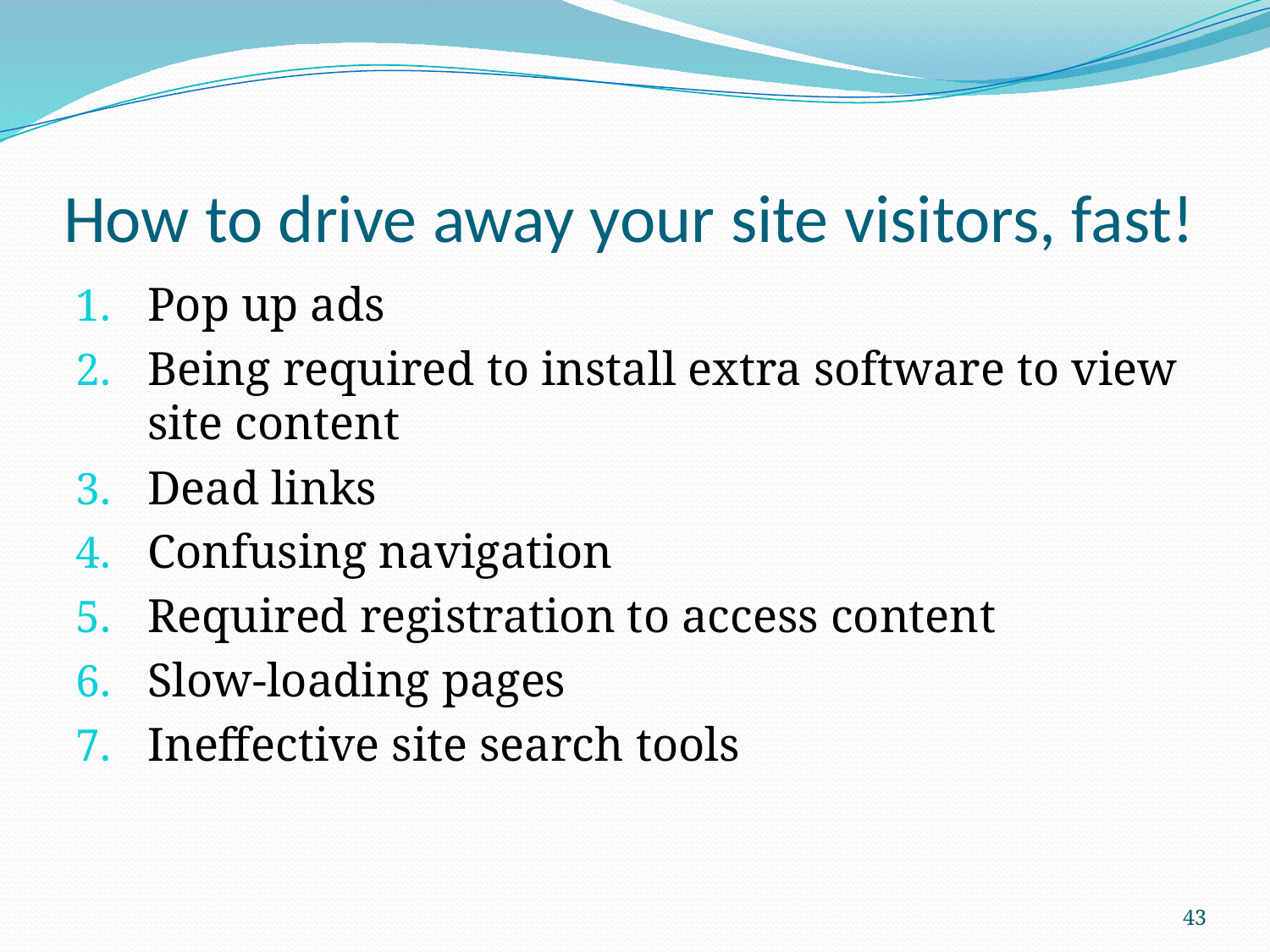

# How to drive away your site visitors, fast!
Pop up ads
Being required to install extra software to view site content
Dead links
Confusing navigation
Required registration to access content
Slow-loading pages
Ineffective site search tools
43